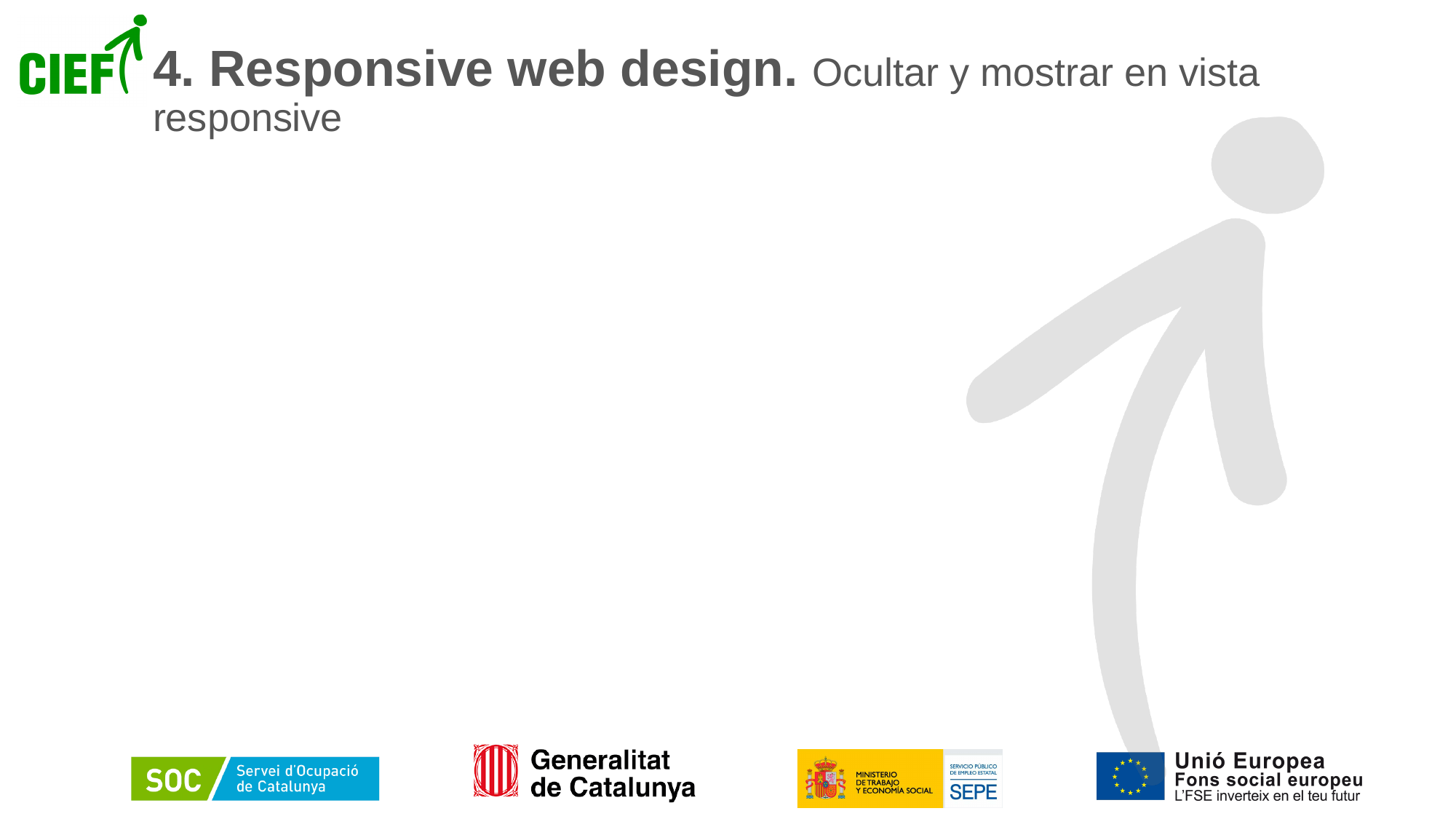

# 4. Responsive web design. Ocultar y mostrar en vista responsive

25